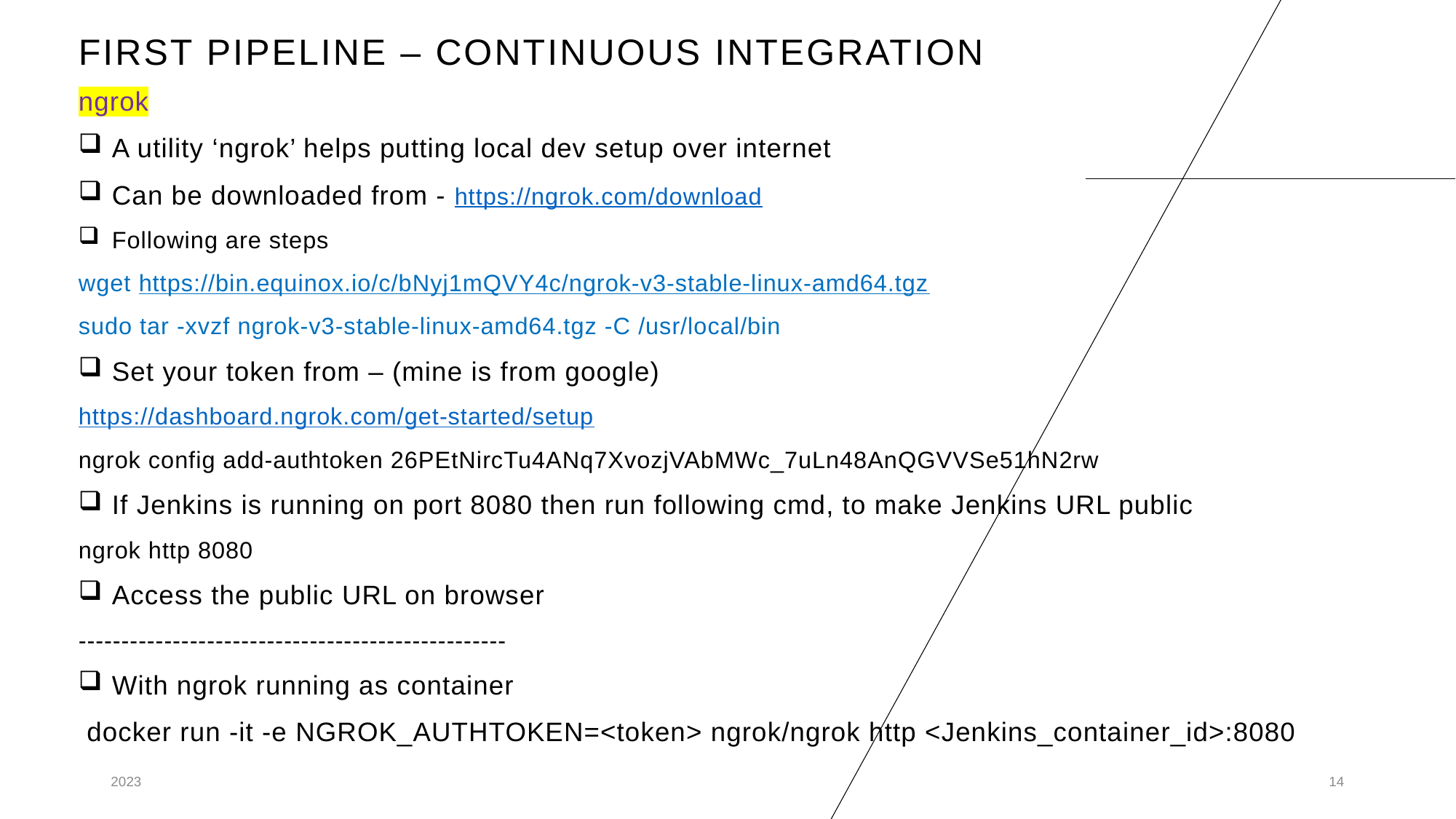

# First pipeline – Continuous integration
ngrok
A utility ‘ngrok’ helps putting local dev setup over internet
Can be downloaded from - https://ngrok.com/download
Following are steps
wget https://bin.equinox.io/c/bNyj1mQVY4c/ngrok-v3-stable-linux-amd64.tgz
sudo tar -xvzf ngrok-v3-stable-linux-amd64.tgz -C /usr/local/bin
Set your token from – (mine is from google)
https://dashboard.ngrok.com/get-started/setup
ngrok config add-authtoken 26PEtNircTu4ANq7XvozjVAbMWc_7uLn48AnQGVVSe51hN2rw
If Jenkins is running on port 8080 then run following cmd, to make Jenkins URL public
ngrok http 8080
Access the public URL on browser
--------------------------------------------------
With ngrok running as container
 docker run -it -e NGROK_AUTHTOKEN=<token> ngrok/ngrok http <Jenkins_container_id>:8080

2023
14